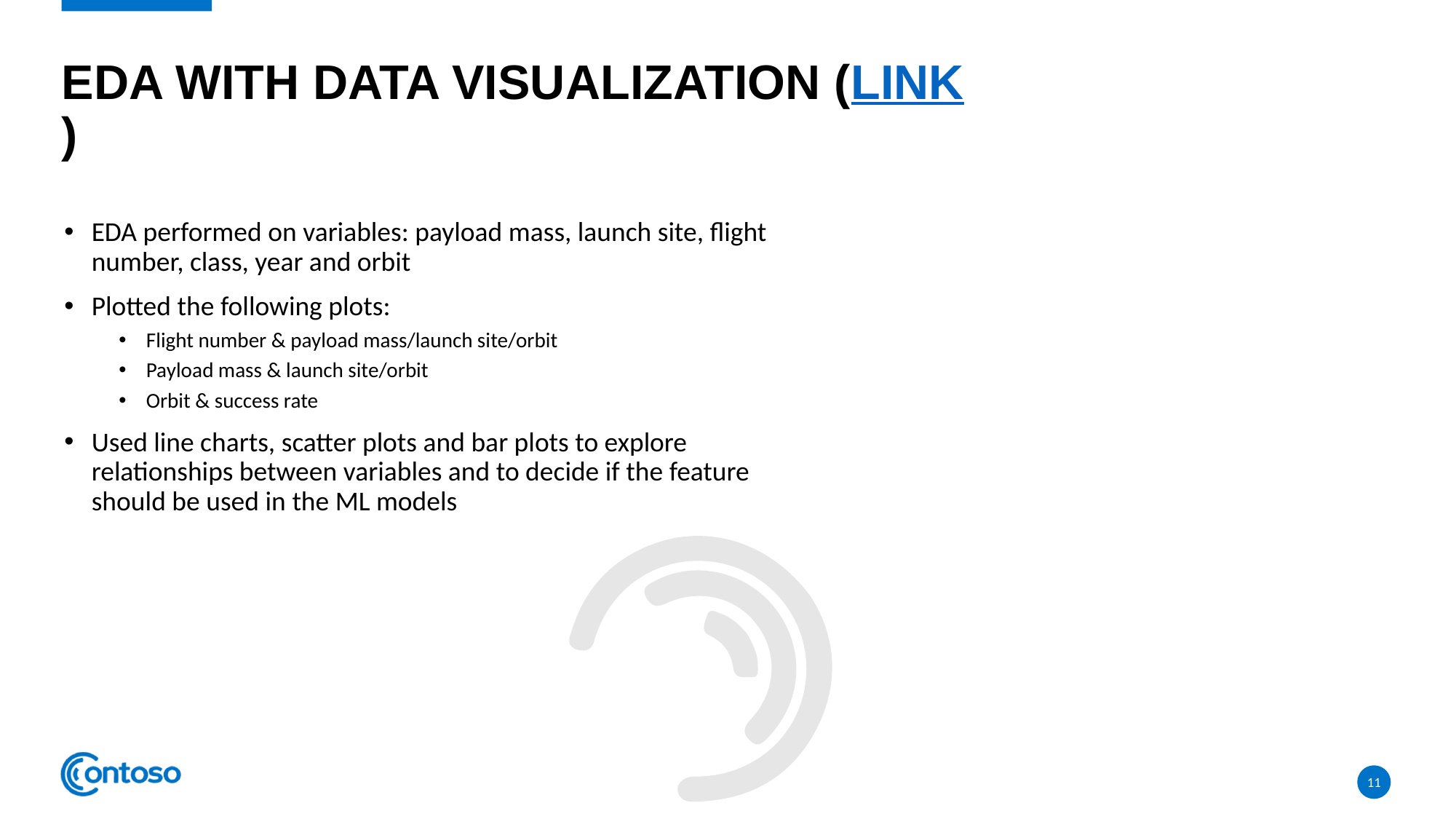

# EDA with data visualization (link)
EDA performed on variables: payload mass, launch site, flight number, class, year and orbit
Plotted the following plots:
Flight number & payload mass/launch site/orbit
Payload mass & launch site/orbit
Orbit & success rate
Used line charts, scatter plots and bar plots to explore relationships between variables and to decide if the feature should be used in the ML models

11